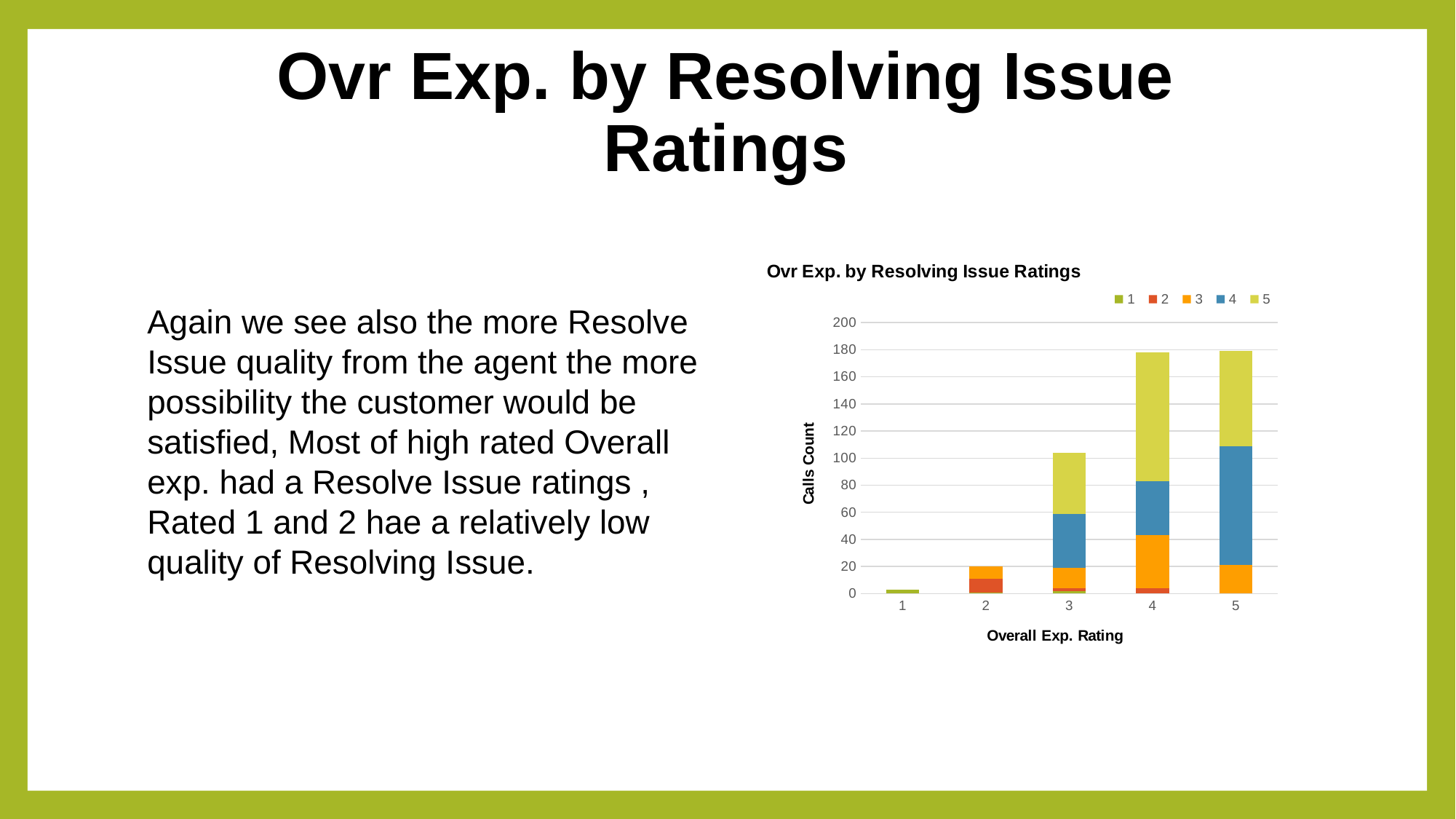

# Ovr Exp. by Resolving Issue Ratings

### Chart: Ovr Exp. by Resolving Issue Ratings

| Category | 1 | 2 | 3 | 4 | 5 |
|---|---|---|---|---|---|
| 1 | 3.0 | None | None | None | None |
| 2 | 1.0 | 10.0 | 9.0 | None | None |
| 3 | 2.0 | 2.0 | 15.0 | 40.0 | 45.0 |
| 4 | None | 4.0 | 39.0 | 40.0 | 95.0 |
| 5 | None | None | 21.0 | 88.0 | 70.0 |
Again we see also the more Resolve Issue quality from the agent the more possibility the customer would be satisfied, Most of high rated Overall exp. had a Resolve Issue ratings , Rated 1 and 2 hae a relatively low quality of Resolving Issue.